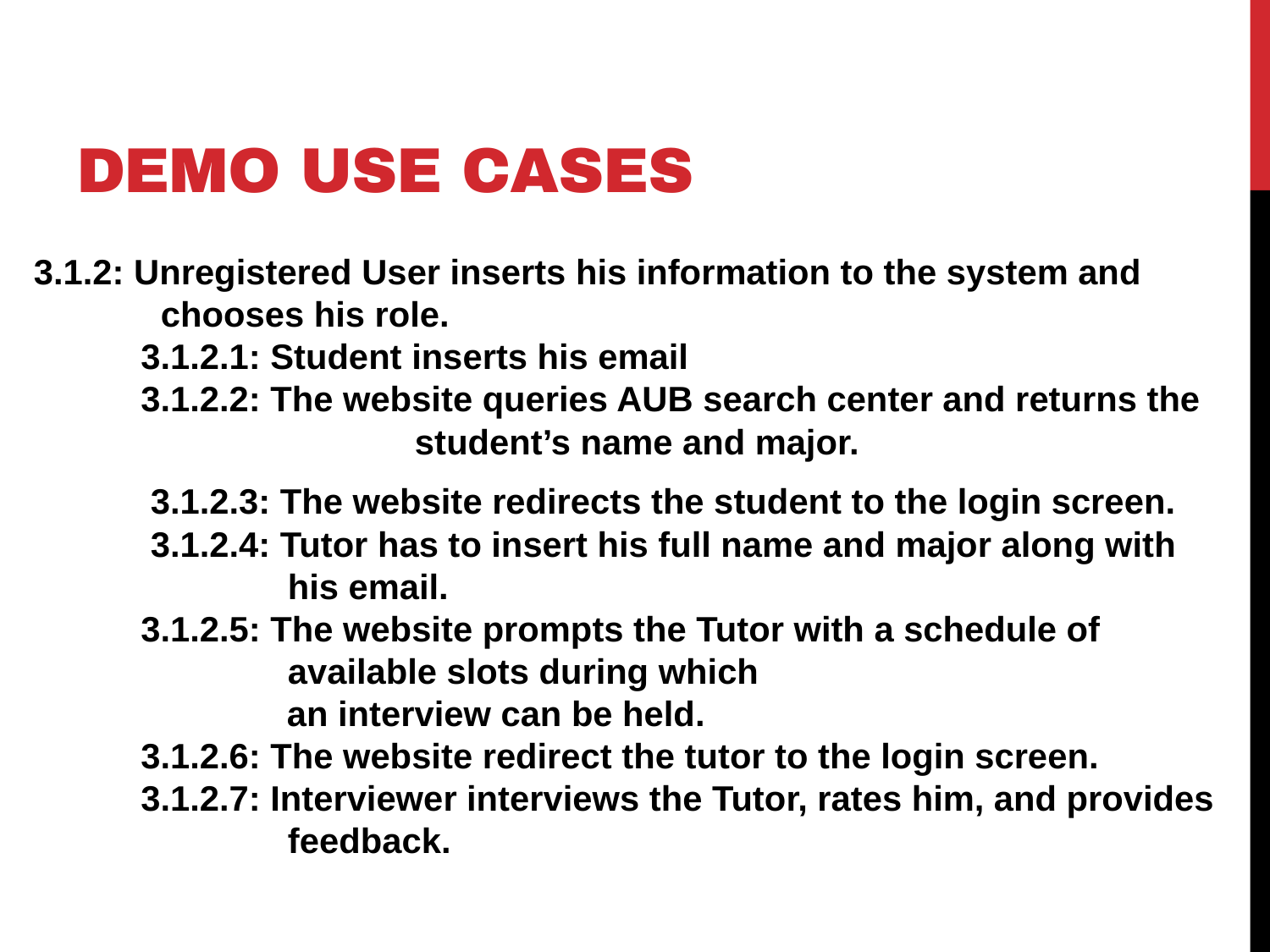

# Demo Use Cases
3.1.2: Unregistered User inserts his information to the system and 		chooses his role.
           3.1.2.1: Student inserts his email
           3.1.2.2: The website queries AUB search center and returns the 			student’s name and major.
            3.1.2.3: The website redirects the student to the login screen.
            3.1.2.4: Tutor has to insert his full name and major along with 		his email.
           3.1.2.5: The website prompts the Tutor with a schedule of 			available slots during which
                          an interview can be held.
           3.1.2.6: The website redirect the tutor to the login screen.
           3.1.2.7: Interviewer interviews the Tutor, rates him, and provides 		feedback.